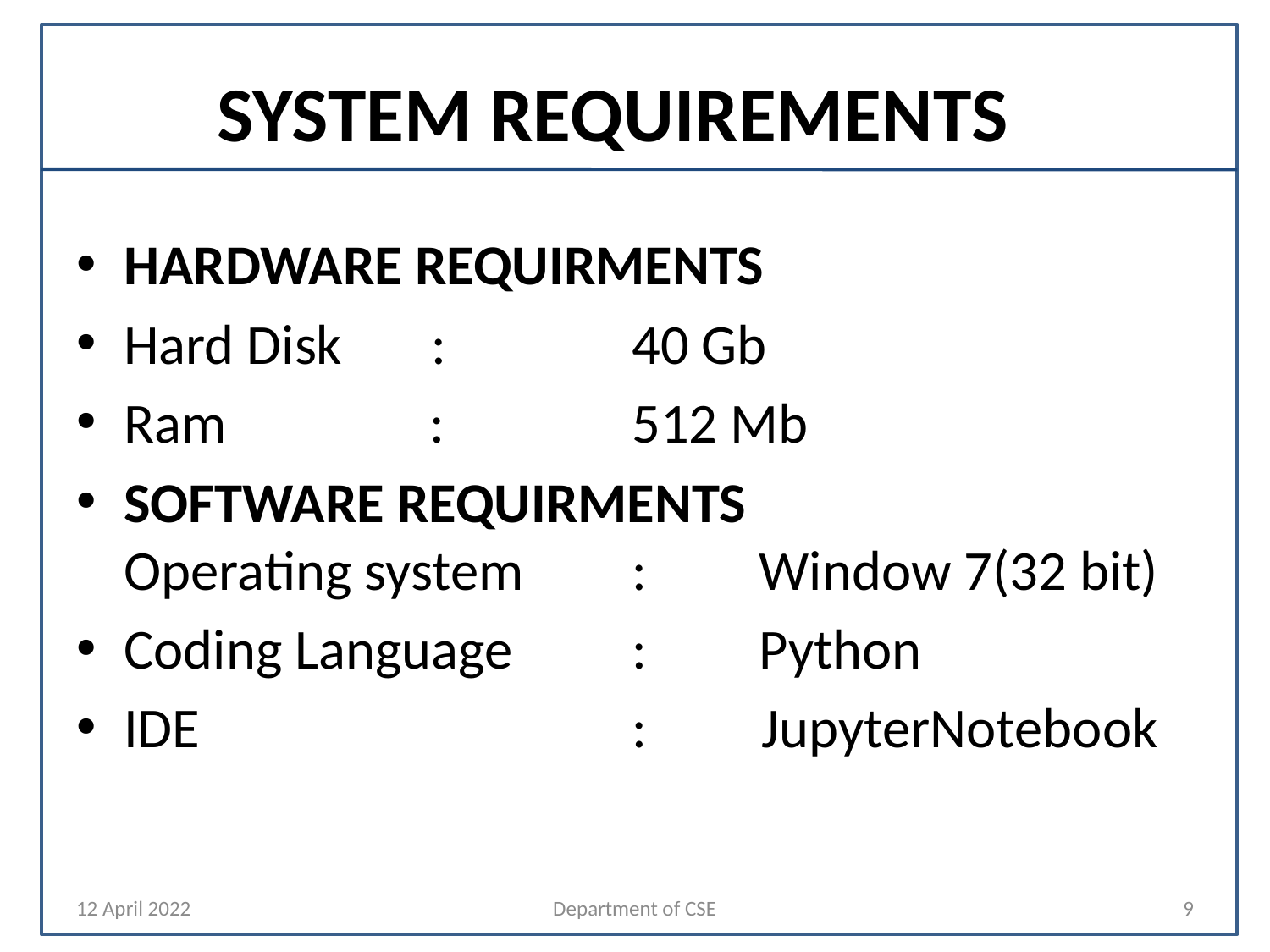

# SYSTEM REQUIREMENTS
HARDWARE REQUIRMENTS
Hard Disk       :		40 Gb
Ram                :		512 Mb
SOFTWARE REQUIRMENTS
Operating system	:	Window 7(32 bit)
Coding Language	:	Python
IDE			          :         JupyterNotebook

12 April 2022
Department of CSE
9